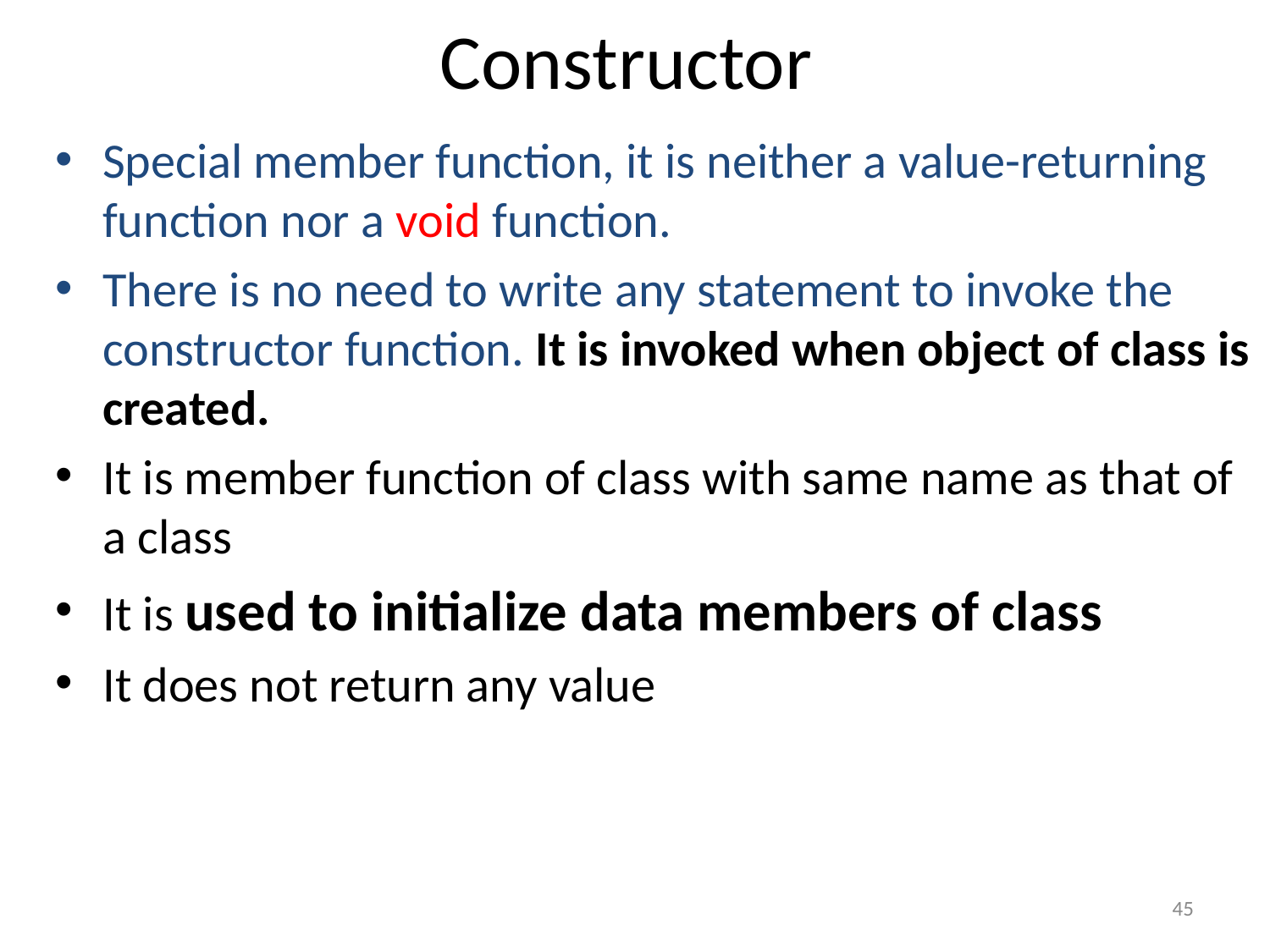

# Constructor
Special member function, it is neither a value-returning function nor a void function.
There is no need to write any statement to invoke the constructor function. It is invoked when object of class is created.
It is member function of class with same name as that of a class
It is used to initialize data members of class
It does not return any value
45